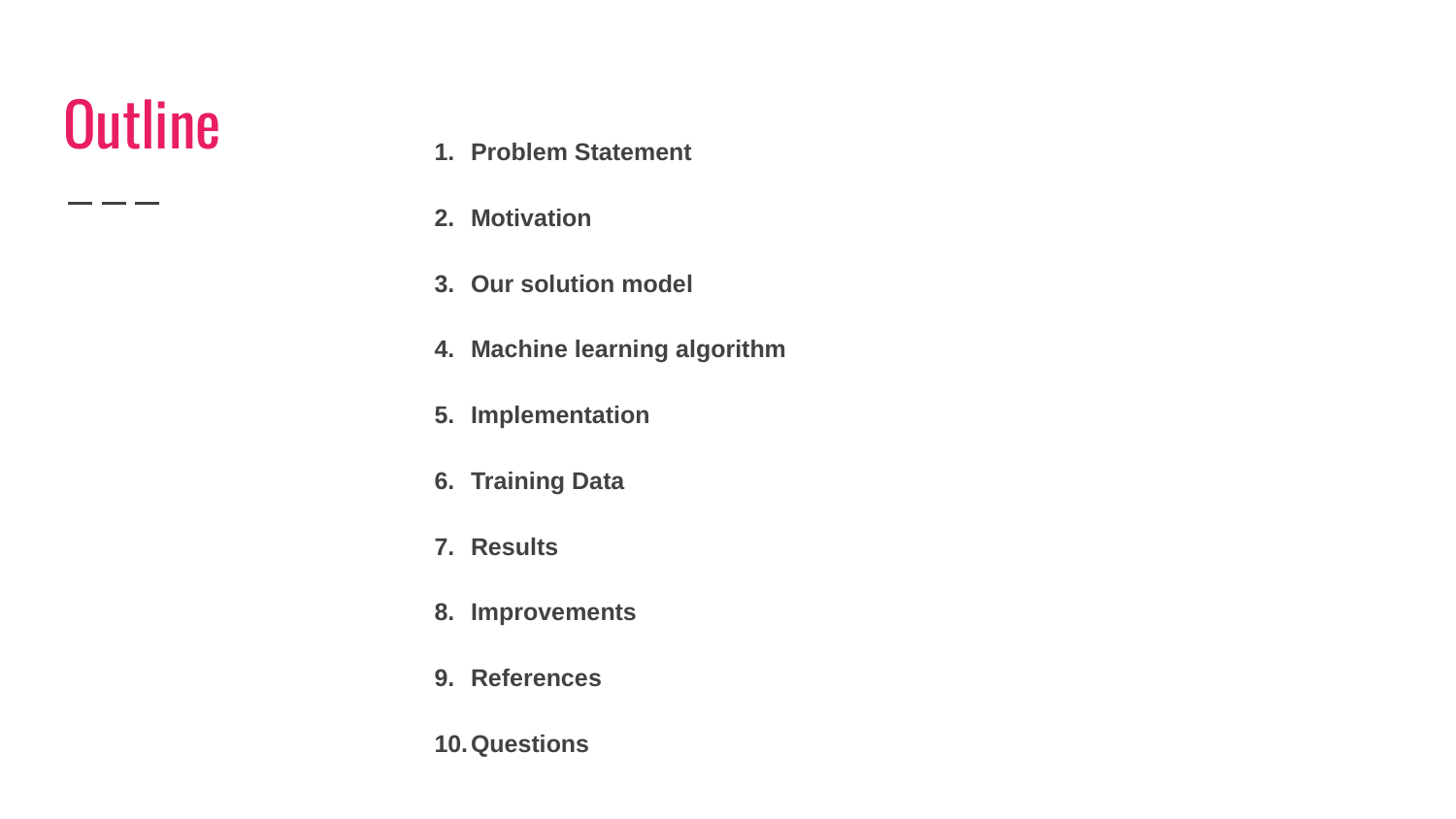

# Outline
Problem Statement
Motivation
Our solution model
Machine learning algorithm
Implementation
Training Data
Results
Improvements
References
Questions